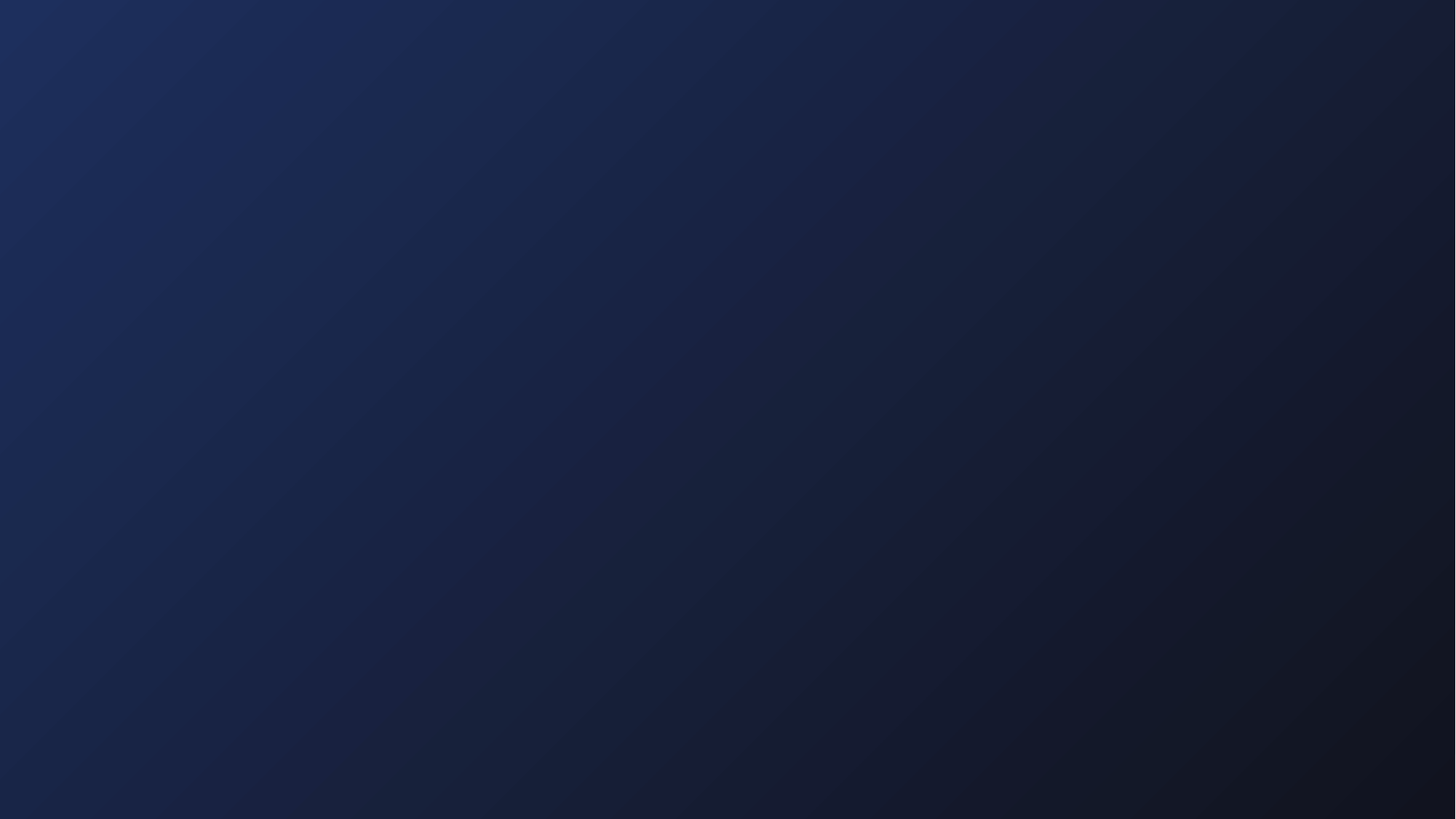

# Les cristaux

LOUNIS Elies
EL HADI Mohamed
HANNOUNI Oumnia
BAHIJ Walae
LEGRAM Abderrahmane
ROCHDI Zakaria

Sujet : Importance de la brisure de périodicité par ajout de défauts, ponctuels ou linéaires pour changer les propriétés électriques ou mécaniques du silicium